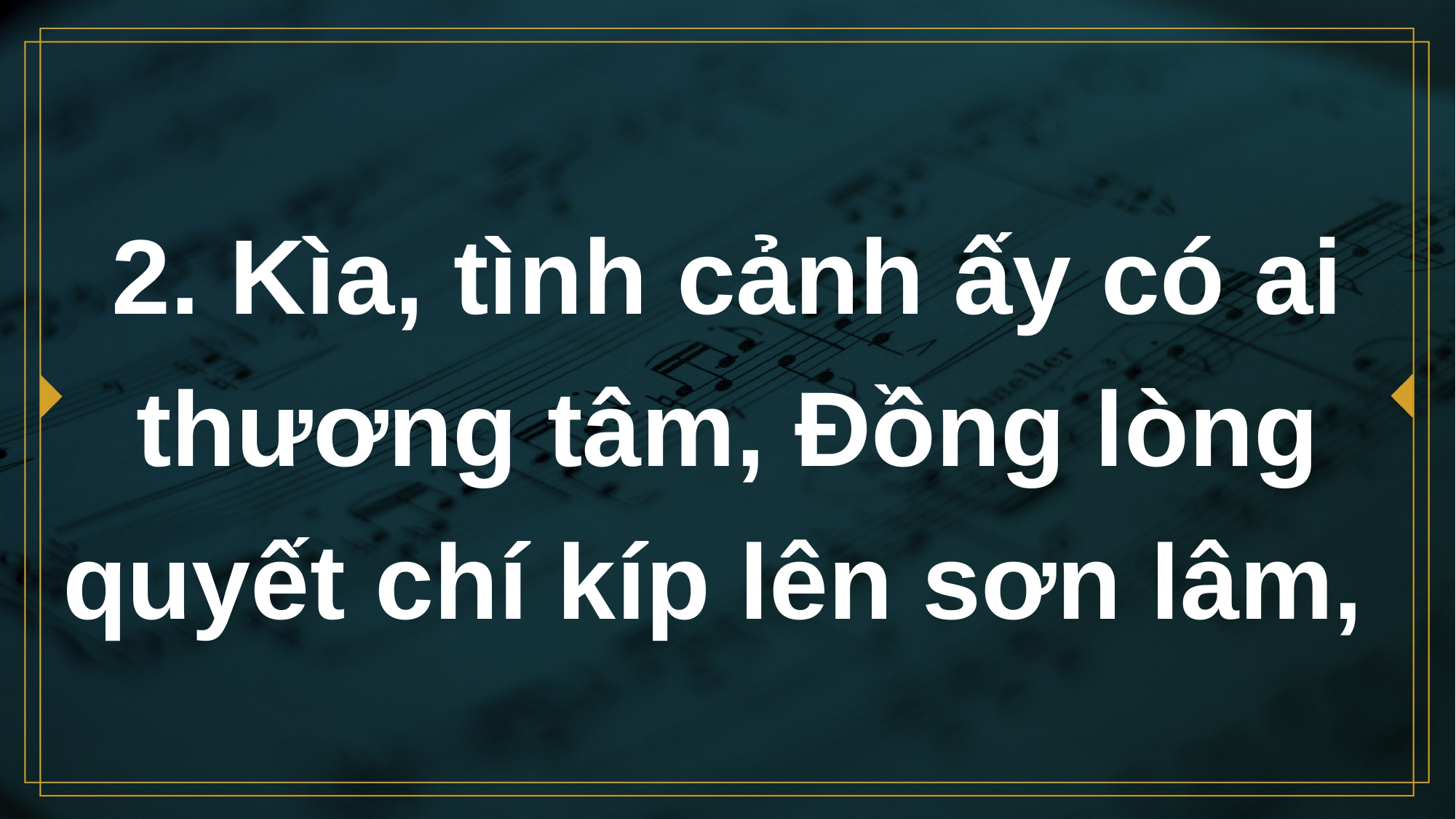

# 2. Kìa, tình cảnh ấy có ai thương tâm, Đồng lòng quyết chí kíp lên sơn lâm,